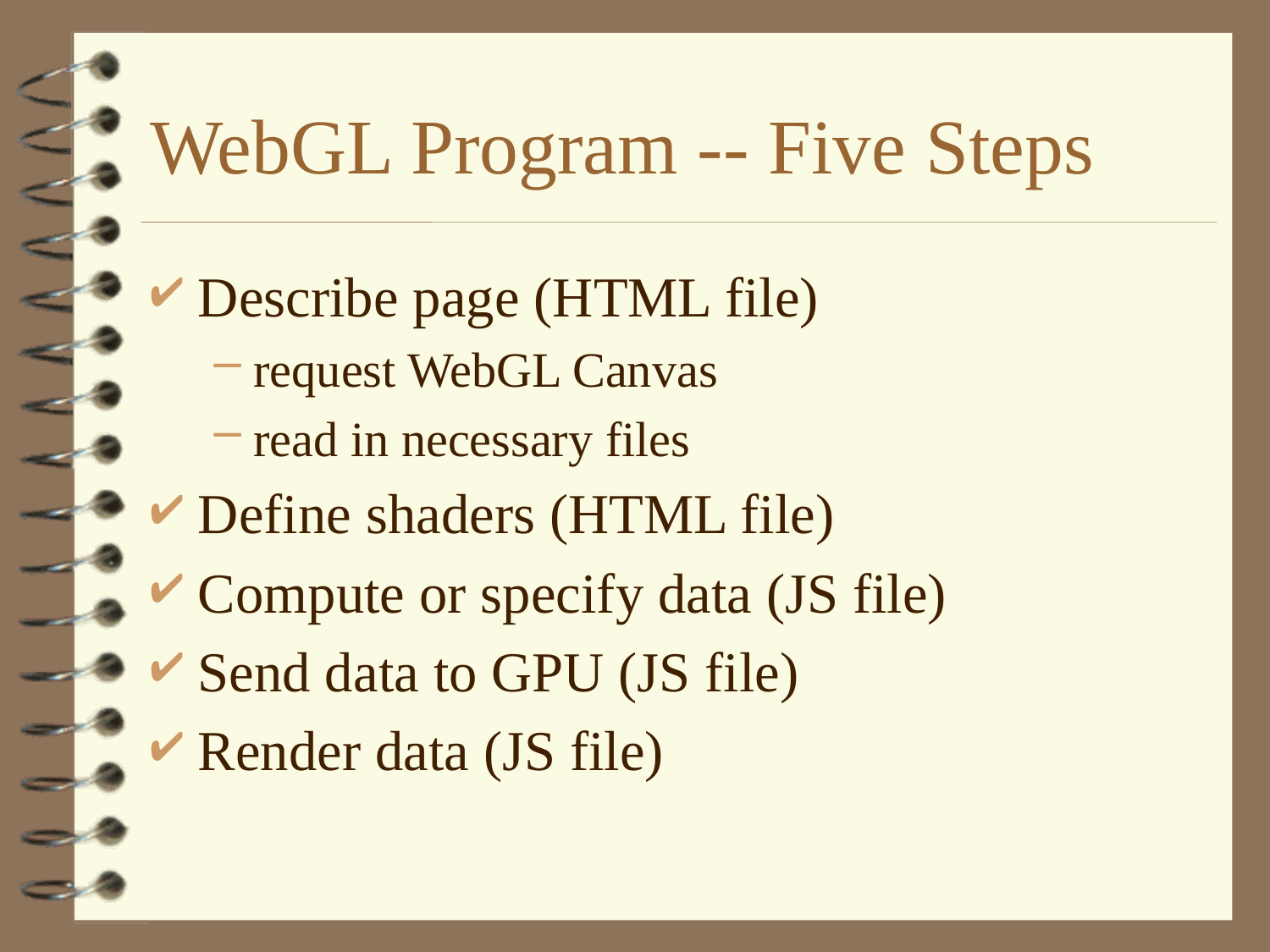

# WebGL Program -- Five Steps
Describe page (HTML file)
request WebGL Canvas
read in necessary files
Define shaders (HTML file)
Compute or specify data (JS file)
Send data to GPU (JS file)
Render data (JS file)